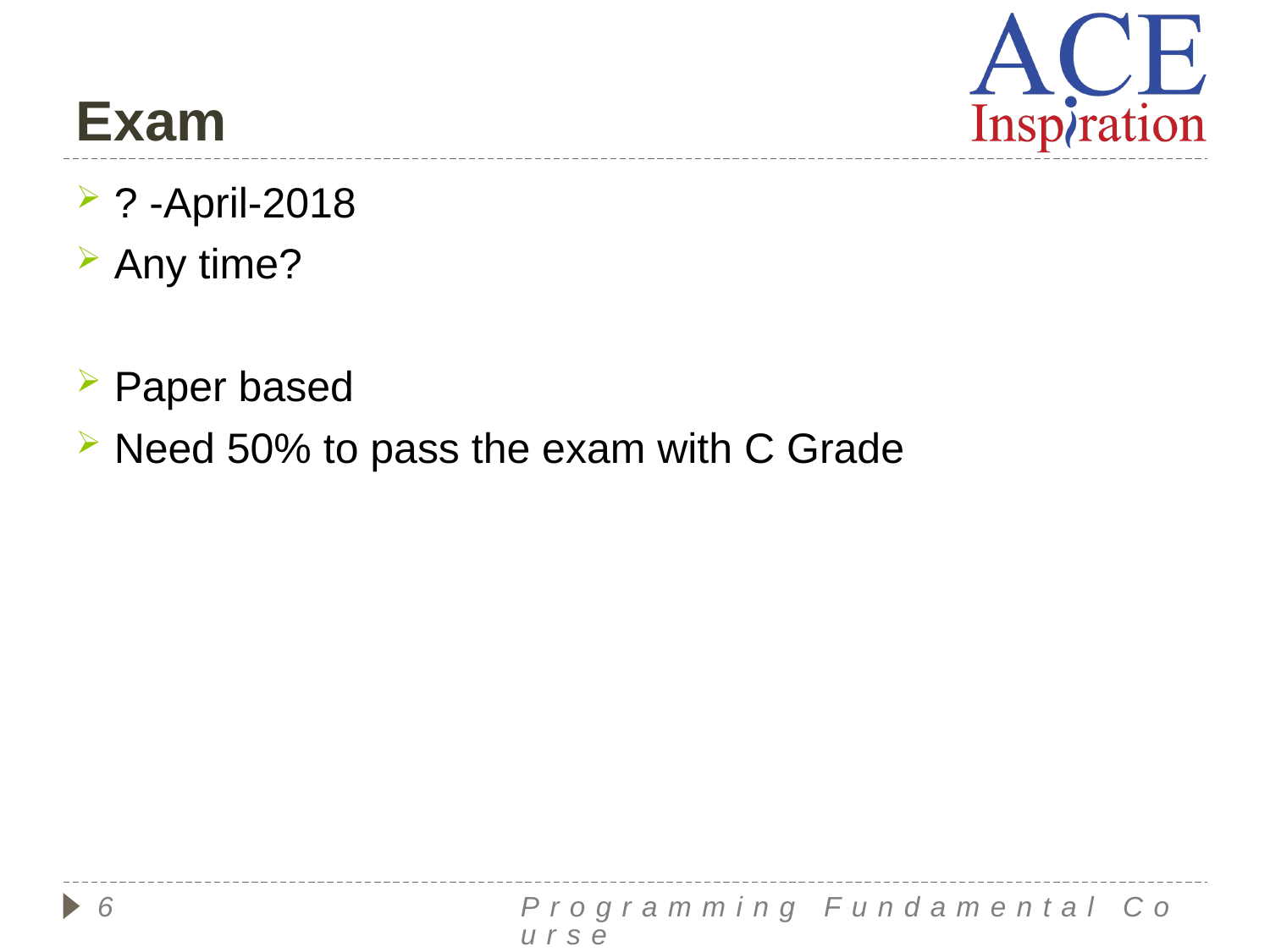

# Exam
? -April-2018
Any time?

Paper based
Need 50% to pass the exam with C Grade
6
Programming Fundamental Course